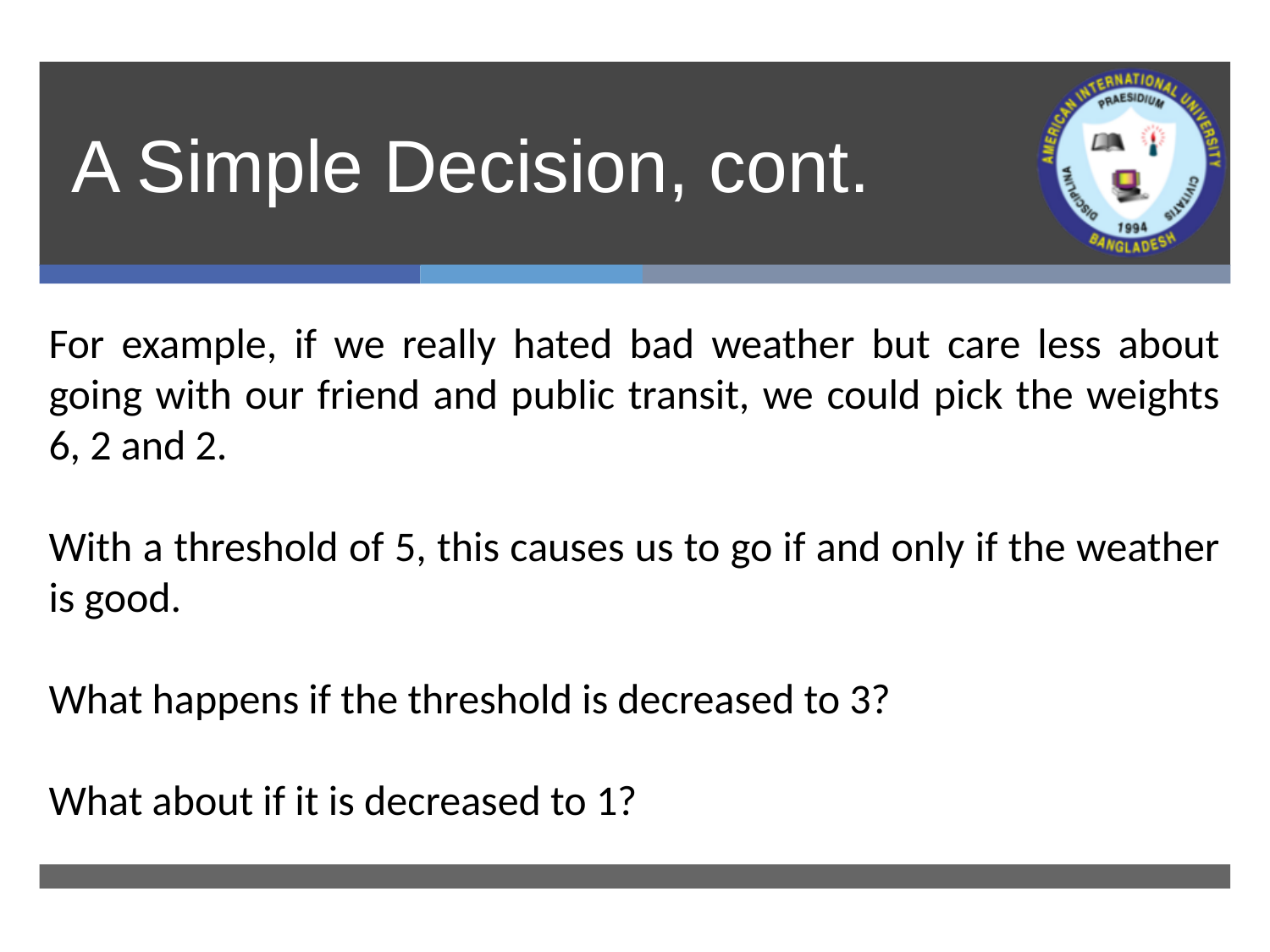

# A Simple Decision, cont.
For example, if we really hated bad weather but care less about going with our friend and public transit, we could pick the weights 6, 2 and 2.

With a threshold of 5, this causes us to go if and only if the weather is good.

What happens if the threshold is decreased to 3?

What about if it is decreased to 1?